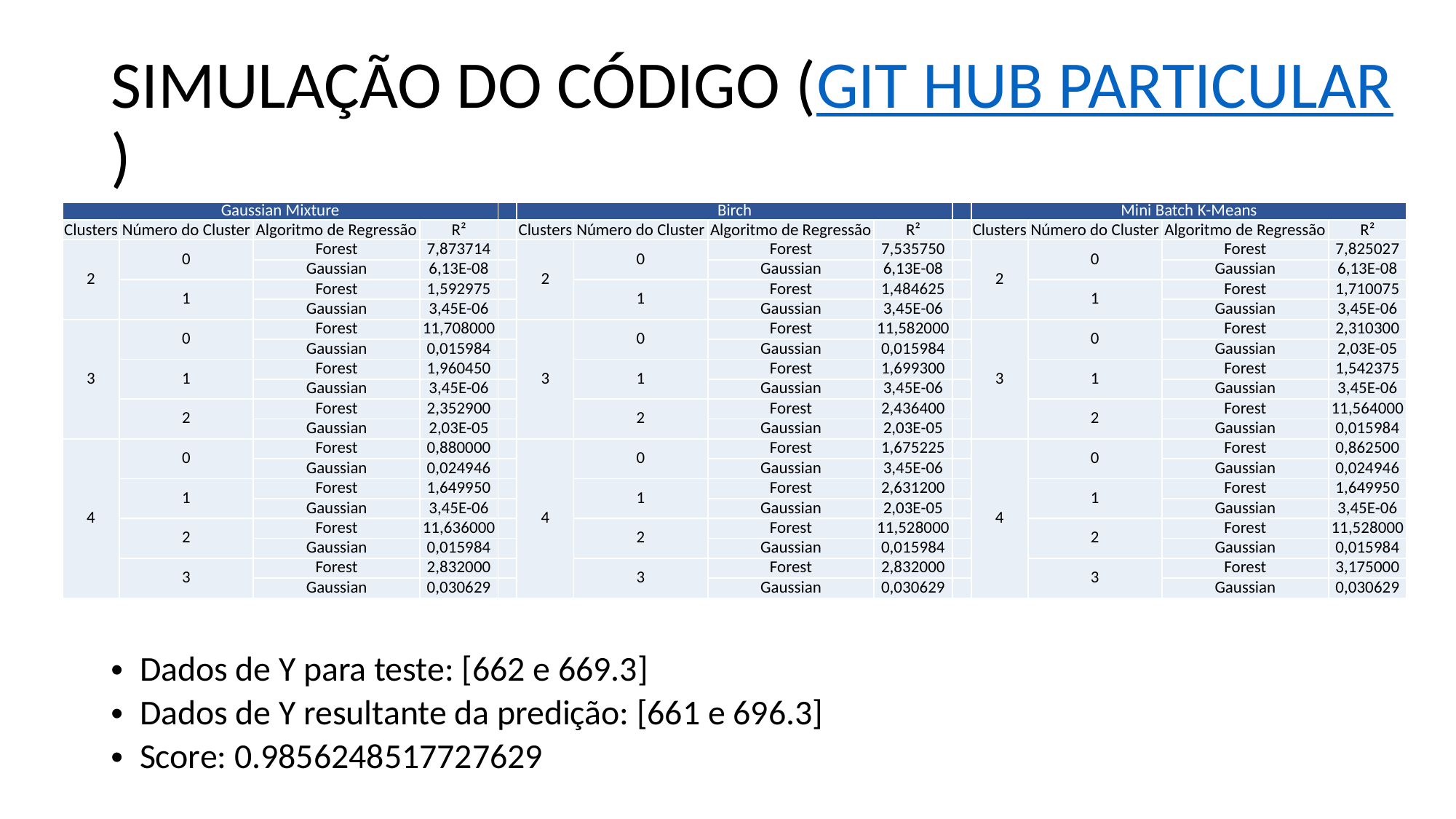

# SIMULAÇÃO DO CÓDIGO (GIT HUB PARTICULAR)
| Gaussian Mixture |  |  |  |  | Birch |  |  |  |  | Mini Batch K-Means |  |  |  |
| --- | --- | --- | --- | --- | --- | --- | --- | --- | --- | --- | --- | --- | --- |
| Clusters | Número do Cluster | Algoritmo de Regressão | R² |  | Clusters | Número do Cluster | Algoritmo de Regressão | R² |  | Clusters | Número do Cluster | Algoritmo de Regressão | R² |
| 2 | 0 | Forest | 7,873714 |  | 2 | 0 | Forest | 7,535750 |  | 2 | 0 | Forest | 7,825027 |
|  |  | Gaussian | 6,13E-08 |  |  |  | Gaussian | 6,13E-08 |  |  |  | Gaussian | 6,13E-08 |
|  | 1 | Forest | 1,592975 |  |  | 1 | Forest | 1,484625 |  |  | 1 | Forest | 1,710075 |
|  |  | Gaussian | 3,45E-06 |  |  |  | Gaussian | 3,45E-06 |  |  |  | Gaussian | 3,45E-06 |
| 3 | 0 | Forest | 11,708000 |  | 3 | 0 | Forest | 11,582000 |  | 3 | 0 | Forest | 2,310300 |
|  |  | Gaussian | 0,015984 |  |  |  | Gaussian | 0,015984 |  |  |  | Gaussian | 2,03E-05 |
|  | 1 | Forest | 1,960450 |  |  | 1 | Forest | 1,699300 |  |  | 1 | Forest | 1,542375 |
|  |  | Gaussian | 3,45E-06 |  |  |  | Gaussian | 3,45E-06 |  |  |  | Gaussian | 3,45E-06 |
|  | 2 | Forest | 2,352900 |  |  | 2 | Forest | 2,436400 |  |  | 2 | Forest | 11,564000 |
|  |  | Gaussian | 2,03E-05 |  |  |  | Gaussian | 2,03E-05 |  |  |  | Gaussian | 0,015984 |
| 4 | 0 | Forest | 0,880000 |  | 4 | 0 | Forest | 1,675225 |  | 4 | 0 | Forest | 0,862500 |
|  |  | Gaussian | 0,024946 |  |  |  | Gaussian | 3,45E-06 |  |  |  | Gaussian | 0,024946 |
|  | 1 | Forest | 1,649950 |  |  | 1 | Forest | 2,631200 |  |  | 1 | Forest | 1,649950 |
|  |  | Gaussian | 3,45E-06 |  |  |  | Gaussian | 2,03E-05 |  |  |  | Gaussian | 3,45E-06 |
|  | 2 | Forest | 11,636000 |  |  | 2 | Forest | 11,528000 |  |  | 2 | Forest | 11,528000 |
|  |  | Gaussian | 0,015984 |  |  |  | Gaussian | 0,015984 |  |  |  | Gaussian | 0,015984 |
|  | 3 | Forest | 2,832000 |  |  | 3 | Forest | 2,832000 |  |  | 3 | Forest | 3,175000 |
|  |  | Gaussian | 0,030629 |  |  |  | Gaussian | 0,030629 |  |  |  | Gaussian | 0,030629 |
Dados de Y para teste: [662 e 669.3]
Dados de Y resultante da predição: [661 e 696.3]
Score: 0.9856248517727629